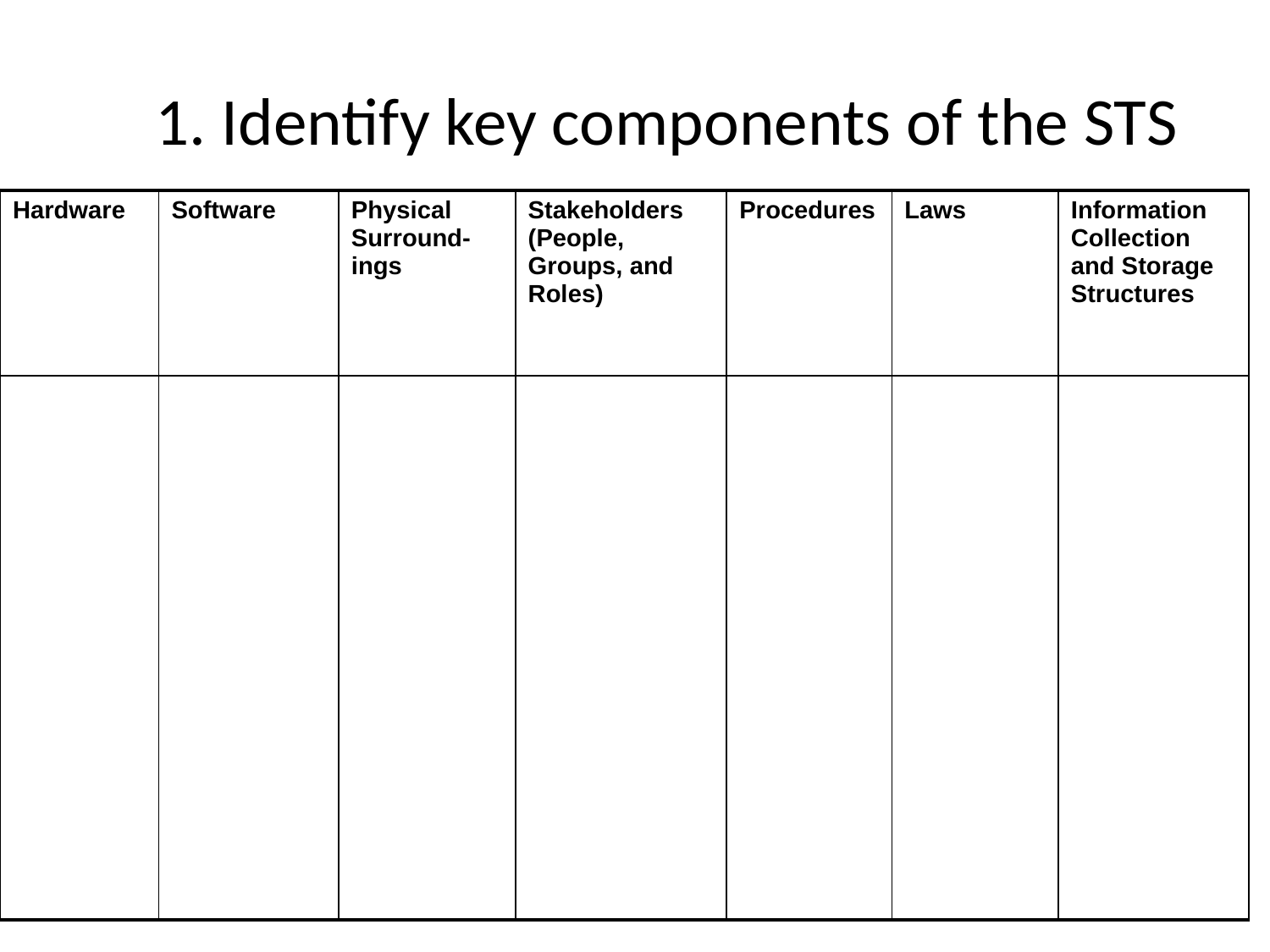

# 1. Identify key components of the STS
| Hardware | Software | Physical Surround-ings | Stakeholders (People, Groups, and Roles) | Procedures | Laws | Information Collection and Storage Structures |
| --- | --- | --- | --- | --- | --- | --- |
|  |  |  |  |  |  |  |